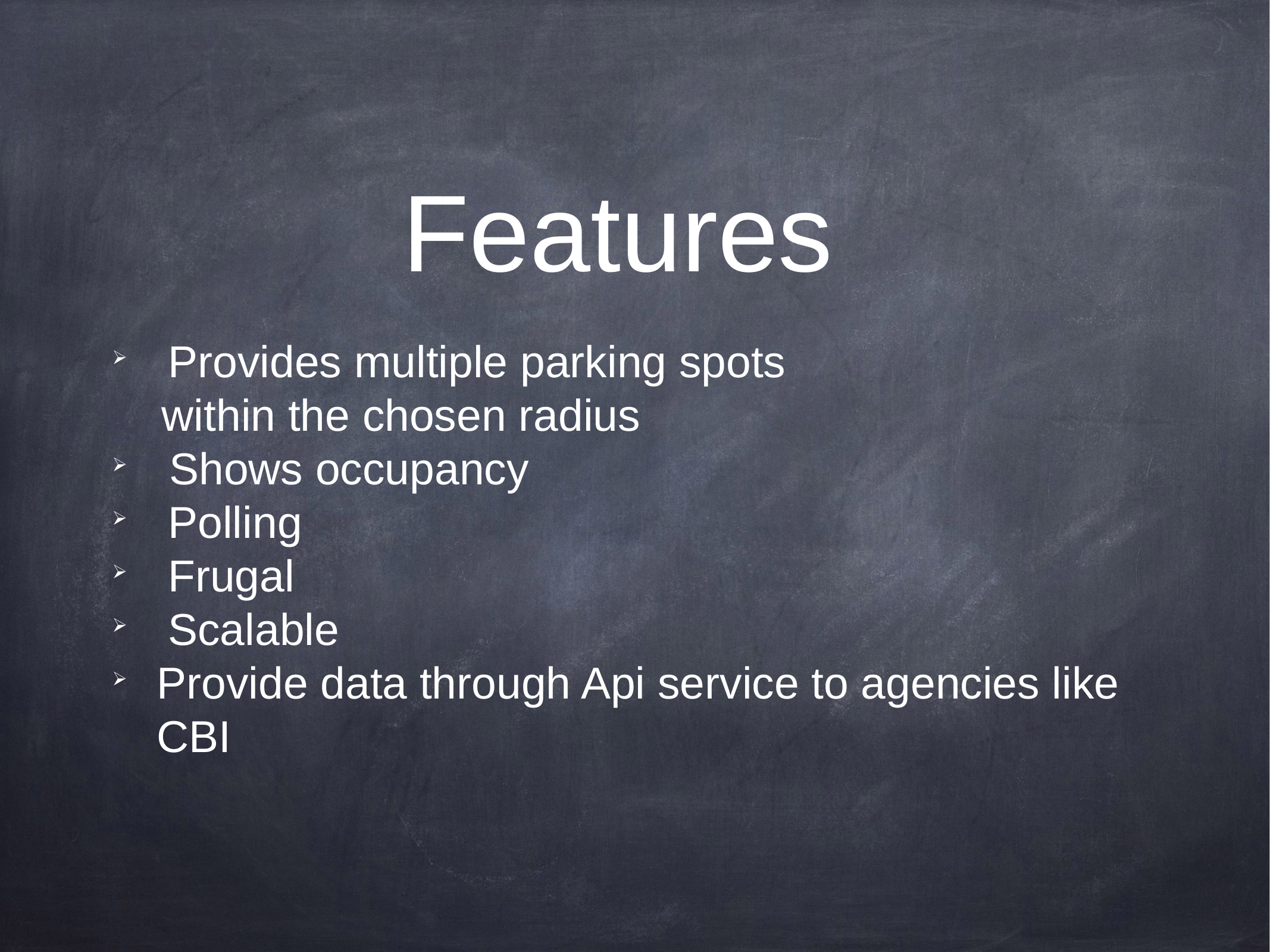

# Features

Provides multiple parking spots
    within the chosen radius
 Shows occupancy
Polling
Frugal
Scalable
Provide data through Api service to agencies like CBI